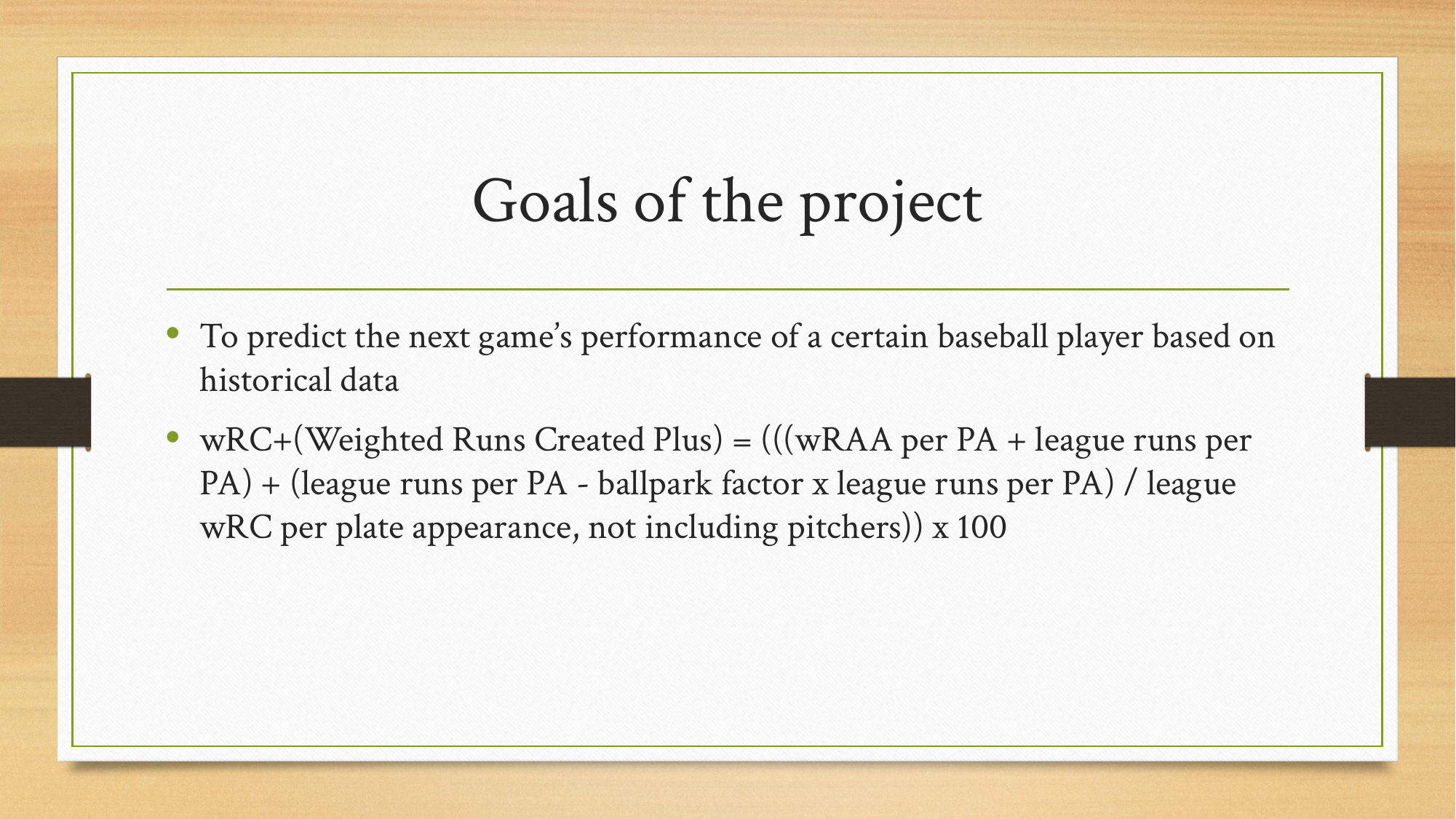

# Goals of the project
To predict the next game’s performance of a certain baseball player based on historical data
wRC+(Weighted Runs Created Plus) = (((wRAA per PA + league runs per PA) + (league runs per PA - ballpark factor x league runs per PA) / league wRC per plate appearance, not including pitchers)) x 100